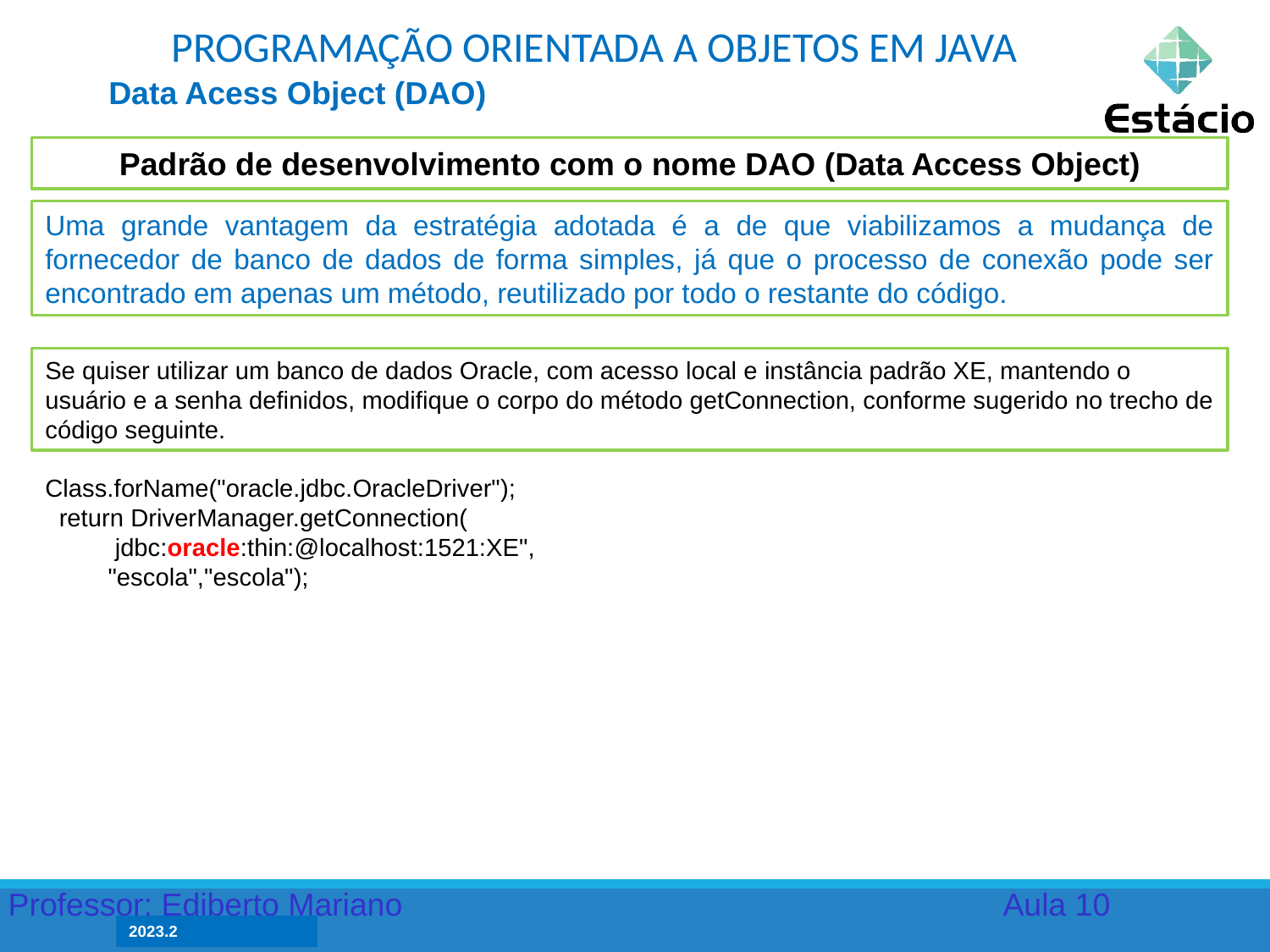

PROGRAMAÇÃO ORIENTADA A OBJETOS EM JAVA
Data Acess Object (DAO)
Padrão de desenvolvimento com o nome DAO (Data Access Object)
Uma grande vantagem da estratégia adotada é a de que viabilizamos a mudança de fornecedor de banco de dados de forma simples, já que o processo de conexão pode ser encontrado em apenas um método, reutilizado por todo o restante do código.
Se quiser utilizar um banco de dados Oracle, com acesso local e instância padrão XE, mantendo o usuário e a senha definidos, modifique o corpo do método getConnection, conforme sugerido no trecho de código seguinte.
Class.forName("oracle.jdbc.OracleDriver");
  return DriverManager.getConnection(
          jdbc:oracle:thin:@localhost:1521:XE",
         "escola","escola");